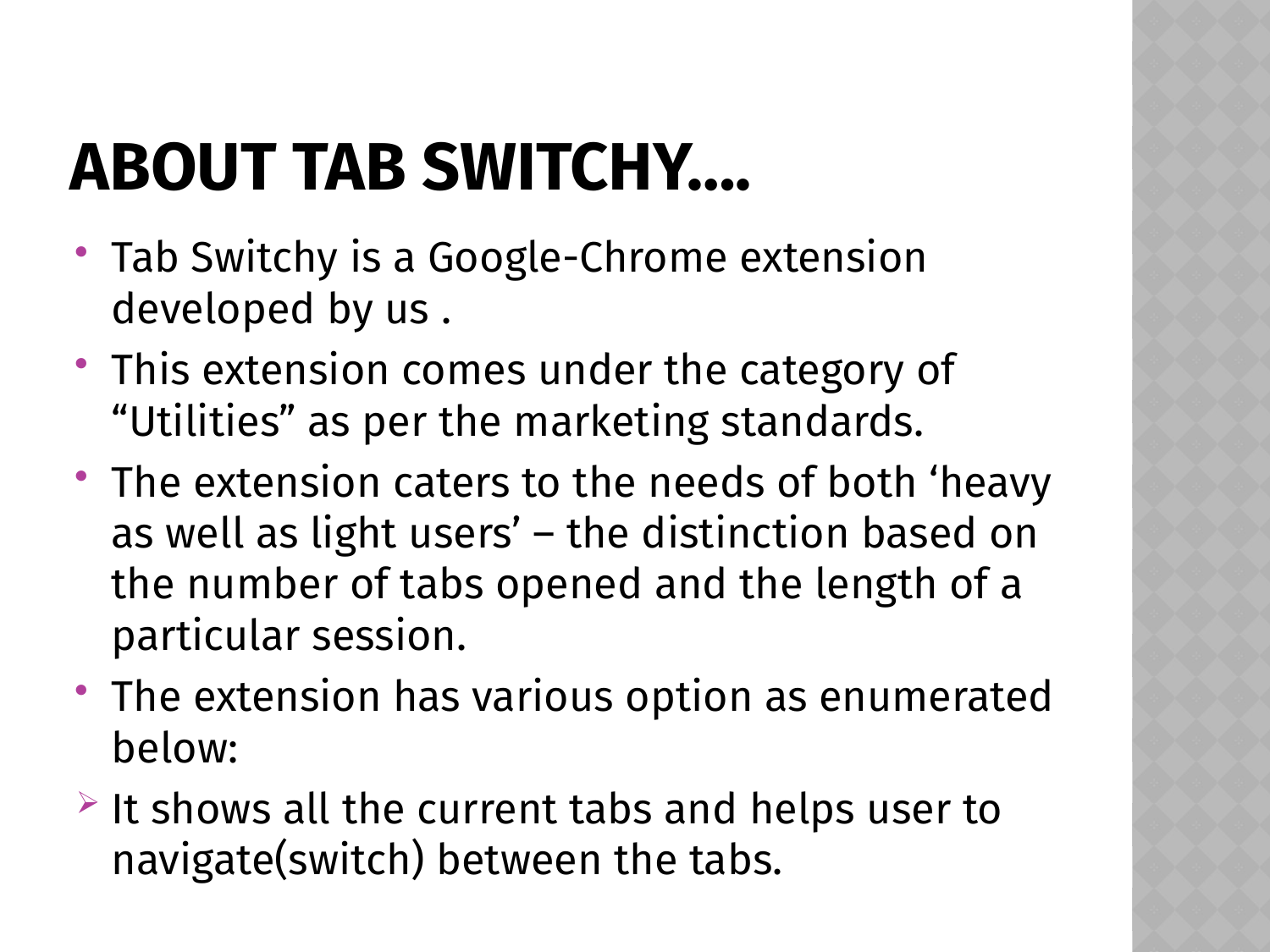

# About Tab Switchy….
Tab Switchy is a Google-Chrome extension developed by us .
This extension comes under the category of “Utilities” as per the marketing standards.
The extension caters to the needs of both ‘heavy as well as light users’ – the distinction based on the number of tabs opened and the length of a particular session.
The extension has various option as enumerated below:
It shows all the current tabs and helps user to navigate(switch) between the tabs.